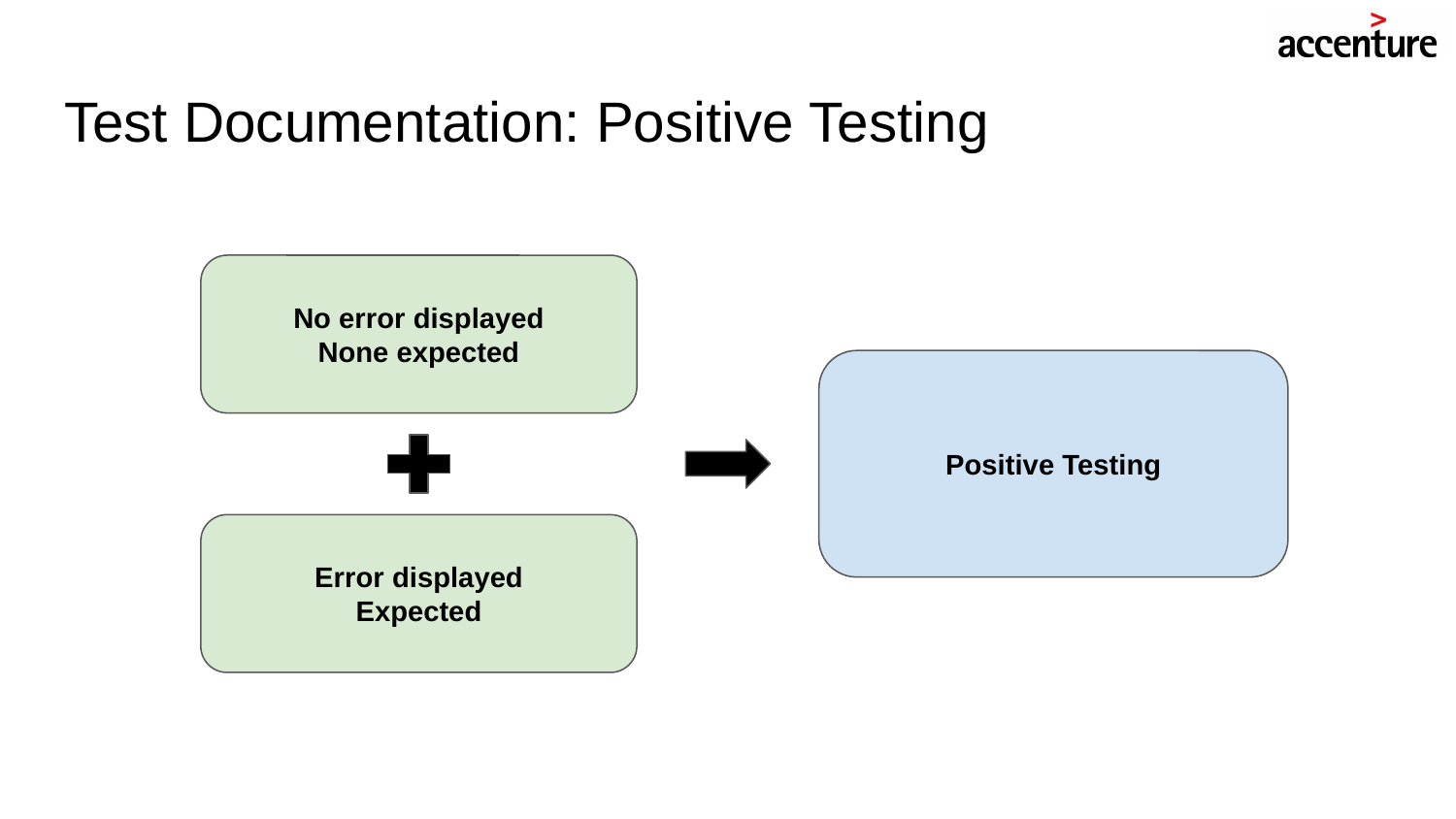

# Test Documentation: Positive Testing
No error displayed
None expected
Positive Testing

Error displayed
Expected